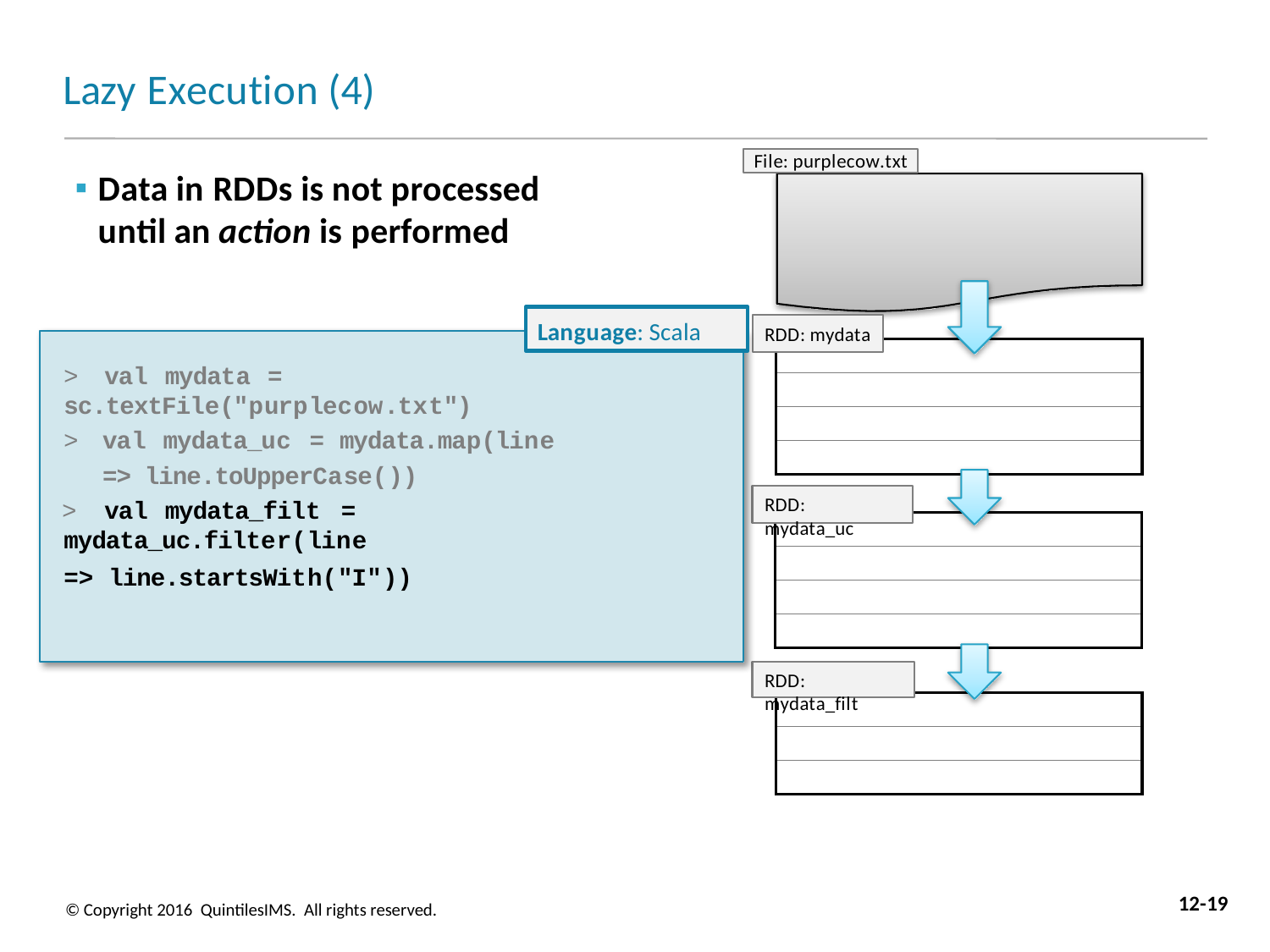

# Lazy Execution (4)
File: purplecow.txt
Data in RDDs is not processed until an action is performed

Language: Scala
RDD: mydata

>	val mydata = sc.textFile("purplecow.txt")
>	val mydata_uc = mydata.map(line => line.toUpperCase())
>	val mydata_filt = mydata_uc.filter(line
=> line.startsWith("I"))

RDD: mydata_uc

RDD: mydata_filt

12-19
© Copyright 2016  QuintilesIMS.  All rights reserved.